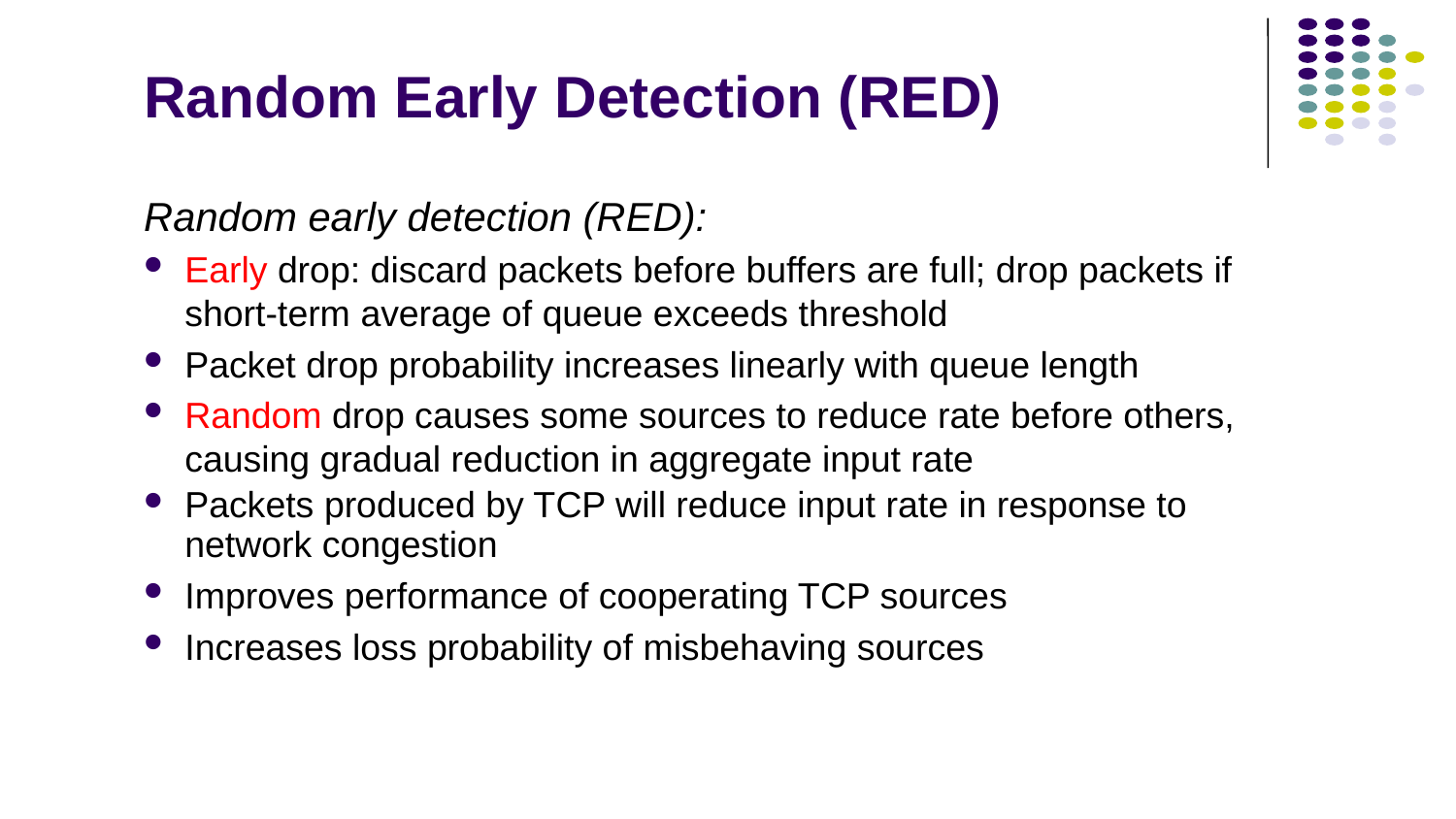

# Random Early Detection (RED)
Random early detection (RED):
Early drop: discard packets before buffers are full; drop packets if short-term average of queue exceeds threshold
Packet drop probability increases linearly with queue length
Random drop causes some sources to reduce rate before others, causing gradual reduction in aggregate input rate
Packets produced by TCP will reduce input rate in response to network congestion
Improves performance of cooperating TCP sources
Increases loss probability of misbehaving sources